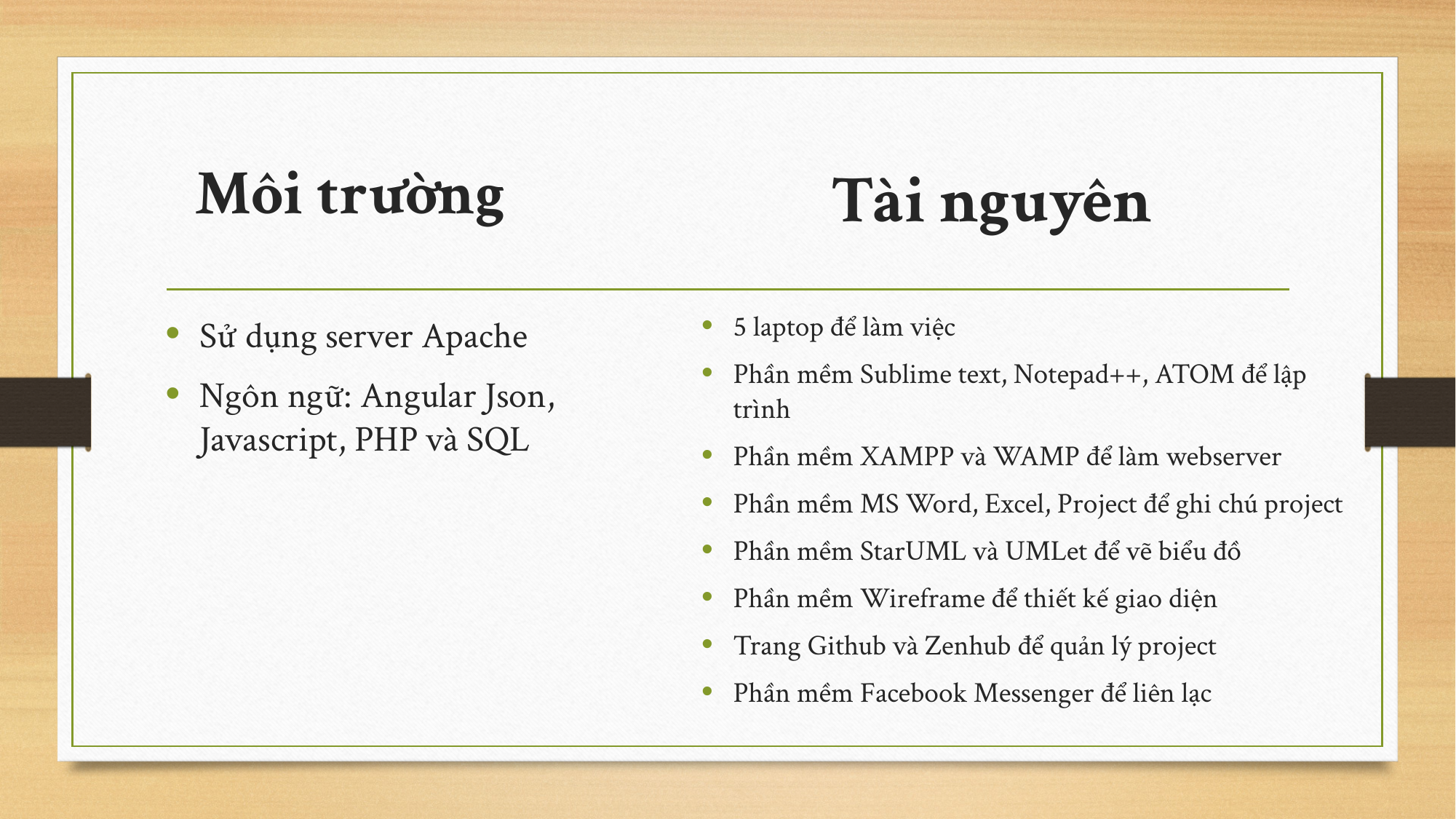

# Môi trường
Tài nguyên
5 laptop để làm việc
Phần mềm Sublime text, Notepad++, ATOM để lập trình
Phần mềm XAMPP và WAMP để làm webserver
Phần mềm MS Word, Excel, Project để ghi chú project
Phần mềm StarUML và UMLet để vẽ biểu đồ
Phần mềm Wireframe để thiết kế giao diện
Trang Github và Zenhub để quản lý project
Phần mềm Facebook Messenger để liên lạc

Sử dụng server Apache
Ngôn ngữ: Angular Json, Javascript, PHP và SQL